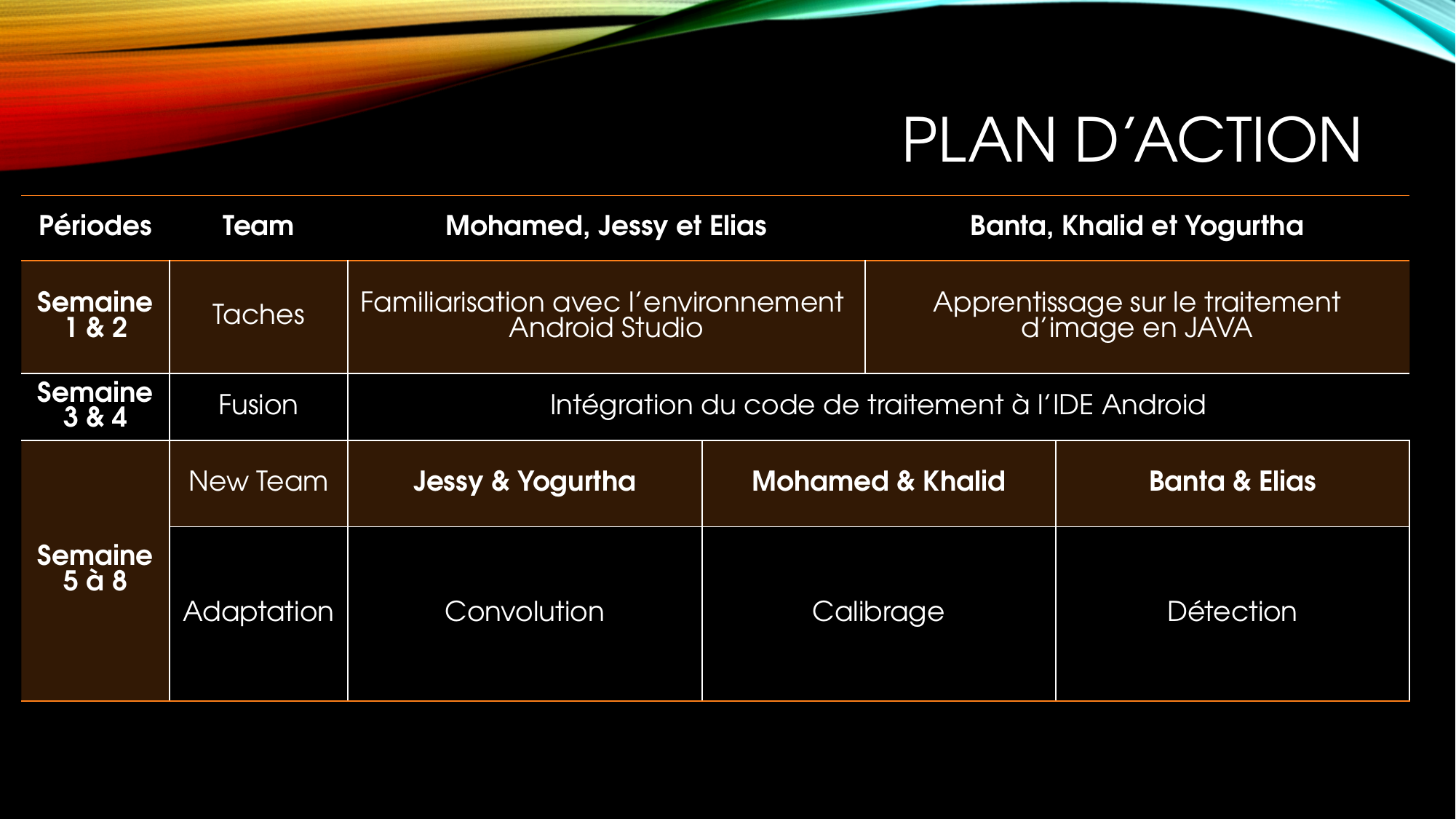

# Plan d’action
| Périodes | Team | Mohamed, Jessy et Elias |  | Banta, Khalid et Yogurtha |  |
| --- | --- | --- | --- | --- | --- |
| Semaine 1 & 2 | Taches | Familiarisation avec l’environnement Android Studio |  | Apprentissage sur le traitement d’image en JAVA |  |
| Semaine 3 & 4 | Fusion | Intégration du code de traitement à l’IDE Android |  |  |  |
| Semaine 5 à 8 | New Team | Jessy & Yogurtha | Mohamed & Khalid |  | Banta & Elias |
|  | Adaptation | Convolution | Calibrage |  | Détection |